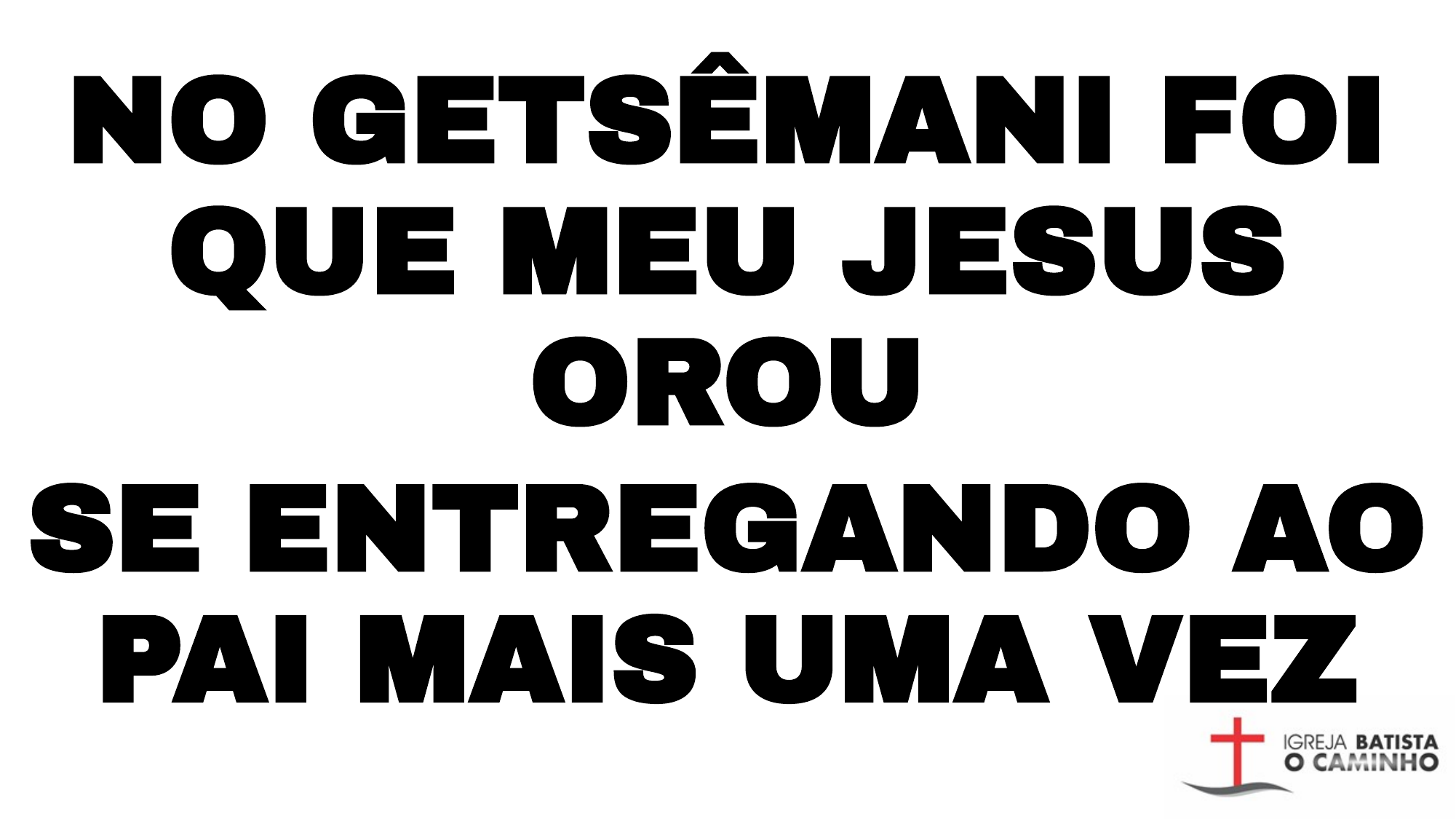

NO GETSÊMANI FOI QUE MEU JESUS OROU
SE ENTREGANDO AO PAI MAIS UMA VEZ